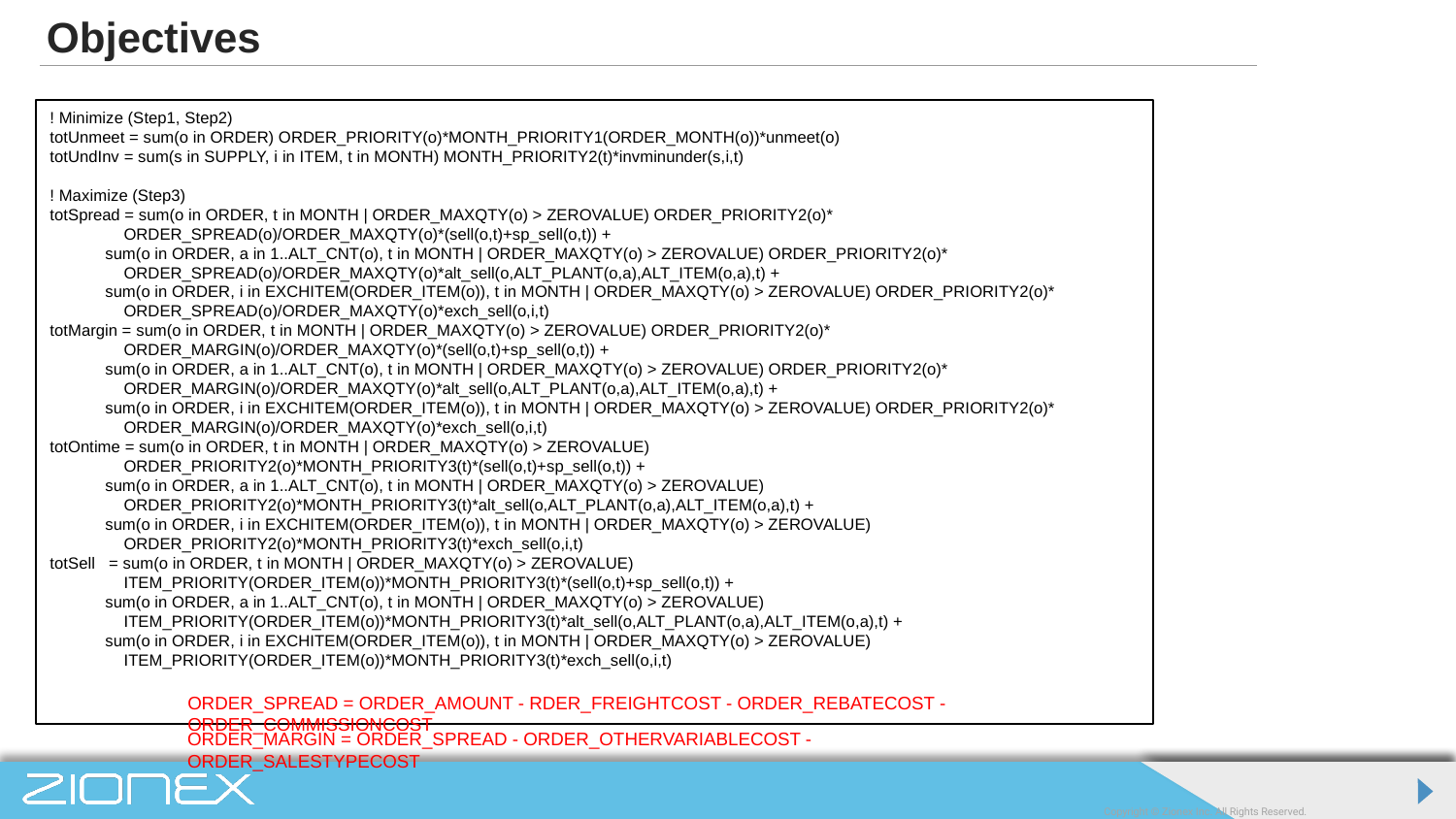

# Objectives
! Minimize (Step1, Step2)
totUnmeet = sum(o in ORDER) ORDER_PRIORITY(o)*MONTH_PRIORITY1(ORDER_MONTH(o))*unmeet(o)
totUndInv = sum(s in SUPPLY, i in ITEM, t in MONTH) MONTH_PRIORITY2(t)*invminunder(s,i,t)

! Maximize (Step3)
totSpread = sum(o in ORDER, t in MONTH | ORDER_MAXQTY(o) > ZEROVALUE) ORDER_PRIORITY2(o)*
                ORDER_SPREAD(o)/ORDER_MAXQTY(o)*(sell(o,t)+sp_sell(o,t)) +
            sum(o in ORDER, a in 1..ALT_CNT(o), t in MONTH | ORDER_MAXQTY(o) > ZEROVALUE) ORDER_PRIORITY2(o)*
                ORDER_SPREAD(o)/ORDER_MAXQTY(o)*alt_sell(o,ALT_PLANT(o,a),ALT_ITEM(o,a),t) +
            sum(o in ORDER, i in EXCHITEM(ORDER_ITEM(o)), t in MONTH | ORDER_MAXQTY(o) > ZEROVALUE) ORDER_PRIORITY2(o)*
                ORDER_SPREAD(o)/ORDER_MAXQTY(o)*exch_sell(o,i,t)
totMargin = sum(o in ORDER, t in MONTH | ORDER_MAXQTY(o) > ZEROVALUE) ORDER_PRIORITY2(o)*
                ORDER_MARGIN(o)/ORDER_MAXQTY(o)*(sell(o,t)+sp_sell(o,t)) +
            sum(o in ORDER, a in 1..ALT_CNT(o), t in MONTH | ORDER_MAXQTY(o) > ZEROVALUE) ORDER_PRIORITY2(o)*
                ORDER_MARGIN(o)/ORDER_MAXQTY(o)*alt_sell(o,ALT_PLANT(o,a),ALT_ITEM(o,a),t) +
            sum(o in ORDER, i in EXCHITEM(ORDER_ITEM(o)), t in MONTH | ORDER_MAXQTY(o) > ZEROVALUE) ORDER_PRIORITY2(o)*
                ORDER_MARGIN(o)/ORDER_MAXQTY(o)*exch_sell(o,i,t)
totOntime = sum(o in ORDER, t in MONTH | ORDER_MAXQTY(o) > ZEROVALUE)
                ORDER_PRIORITY2(o)*MONTH_PRIORITY3(t)*(sell(o,t)+sp_sell(o,t)) +
            sum(o in ORDER, a in 1..ALT_CNT(o), t in MONTH | ORDER_MAXQTY(o) > ZEROVALUE)
                ORDER_PRIORITY2(o)*MONTH_PRIORITY3(t)*alt_sell(o,ALT_PLANT(o,a),ALT_ITEM(o,a),t) +
            sum(o in ORDER, i in EXCHITEM(ORDER_ITEM(o)), t in MONTH | ORDER_MAXQTY(o) > ZEROVALUE)
                ORDER_PRIORITY2(o)*MONTH_PRIORITY3(t)*exch_sell(o,i,t)
totSell   = sum(o in ORDER, t in MONTH | ORDER_MAXQTY(o) > ZEROVALUE)
                ITEM_PRIORITY(ORDER_ITEM(o))*MONTH_PRIORITY3(t)*(sell(o,t)+sp_sell(o,t)) +
            sum(o in ORDER, a in 1..ALT_CNT(o), t in MONTH | ORDER_MAXQTY(o) > ZEROVALUE)
                ITEM_PRIORITY(ORDER_ITEM(o))*MONTH_PRIORITY3(t)*alt_sell(o,ALT_PLANT(o,a),ALT_ITEM(o,a),t) +
            sum(o in ORDER, i in EXCHITEM(ORDER_ITEM(o)), t in MONTH | ORDER_MAXQTY(o) > ZEROVALUE)
                ITEM_PRIORITY(ORDER_ITEM(o))*MONTH_PRIORITY3(t)*exch_sell(o,i,t)

ORDER_SPREAD = ORDER_AMOUNT - RDER_FREIGHTCOST - ORDER_REBATECOST - ORDER_COMMISSIONCOST
ORDER_MARGIN = ORDER_SPREAD - ORDER_OTHERVARIABLECOST - ORDER_SALESTYPECOST